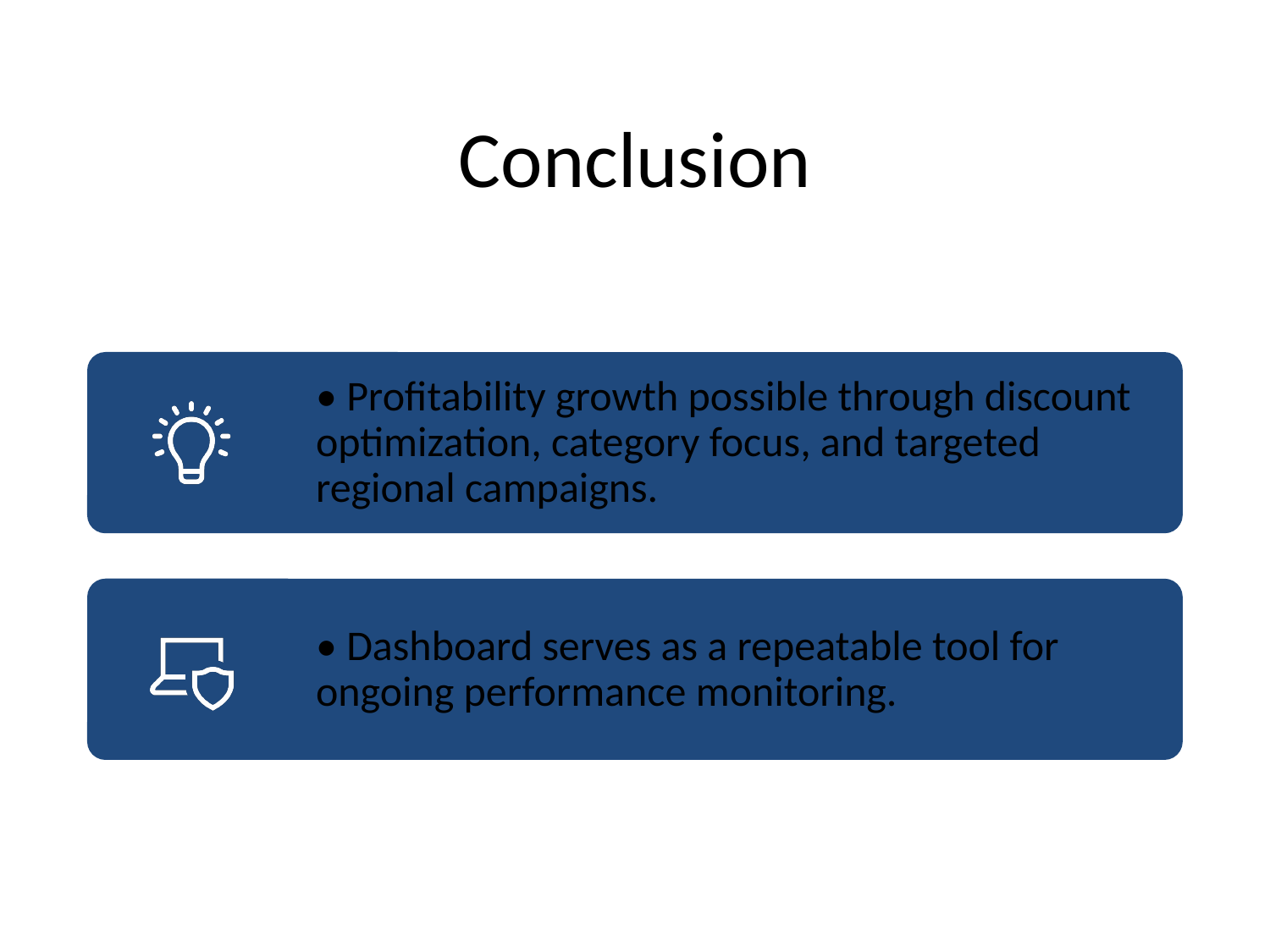

# Conclusion
• Profitability growth possible through discount optimization, category focus, and targeted regional campaigns.
• Dashboard serves as a repeatable tool for ongoing performance monitoring.